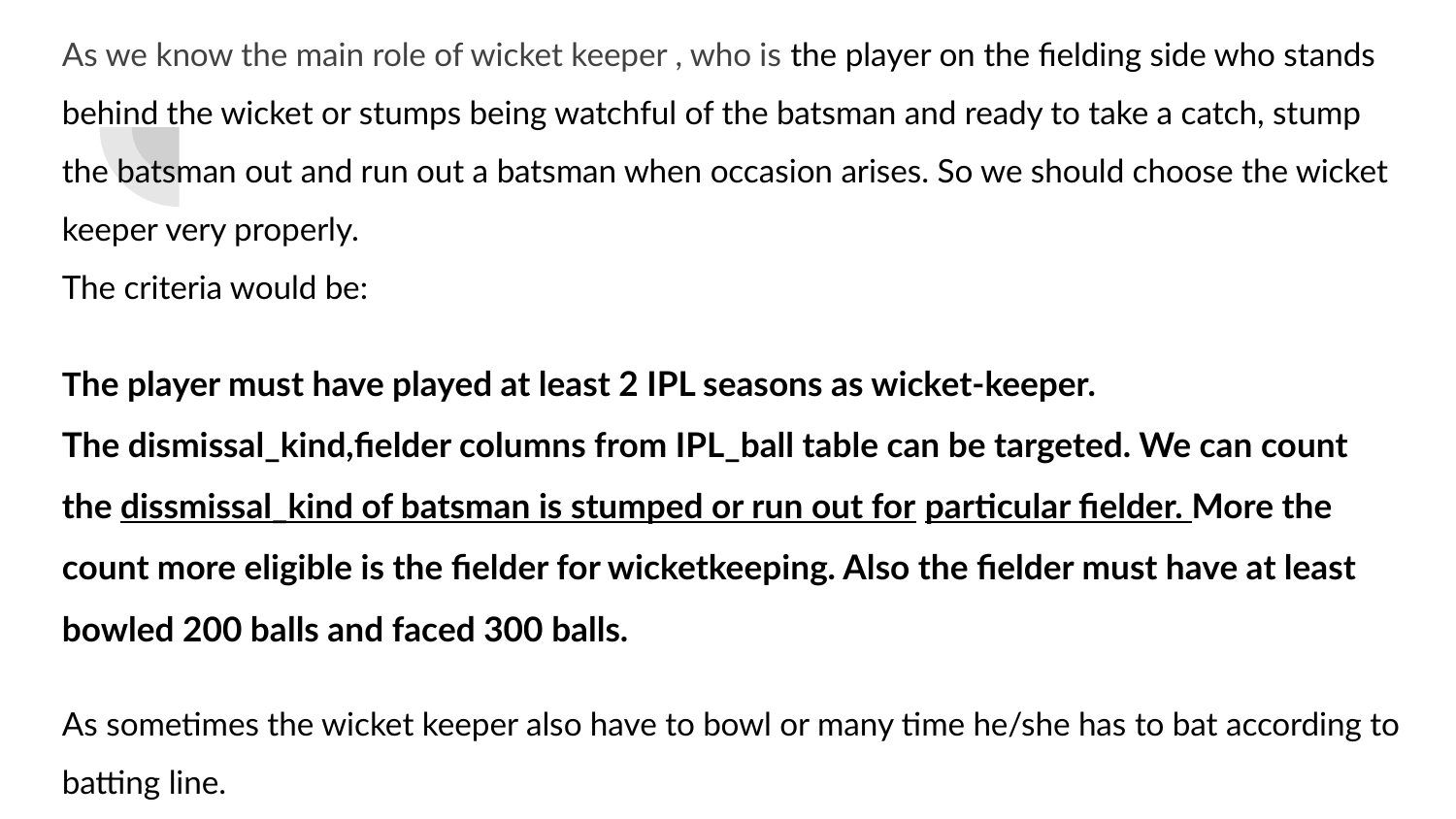

# As we know the main role of wicket keeper , who is the player on the fielding side who stands behind the wicket or stumps being watchful of the batsman and ready to take a catch, stump the batsman out and run out a batsman when occasion arises. So we should choose the wicket keeper very properly.
The criteria would be:

The player must have played at least 2 IPL seasons as wicket-keeper.
The dismissal_kind,fielder columns from IPL_ball table can be targeted. We can count  the dissmissal_kind of batsman is stumped or run out for particular fielder. More the count more eligible is the fielder for wicketkeeping. Also the fielder must have at least bowled 200 balls and faced 300 balls.

As sometimes the wicket keeper also have to bowl or many time he/she has to bat according to batting line.